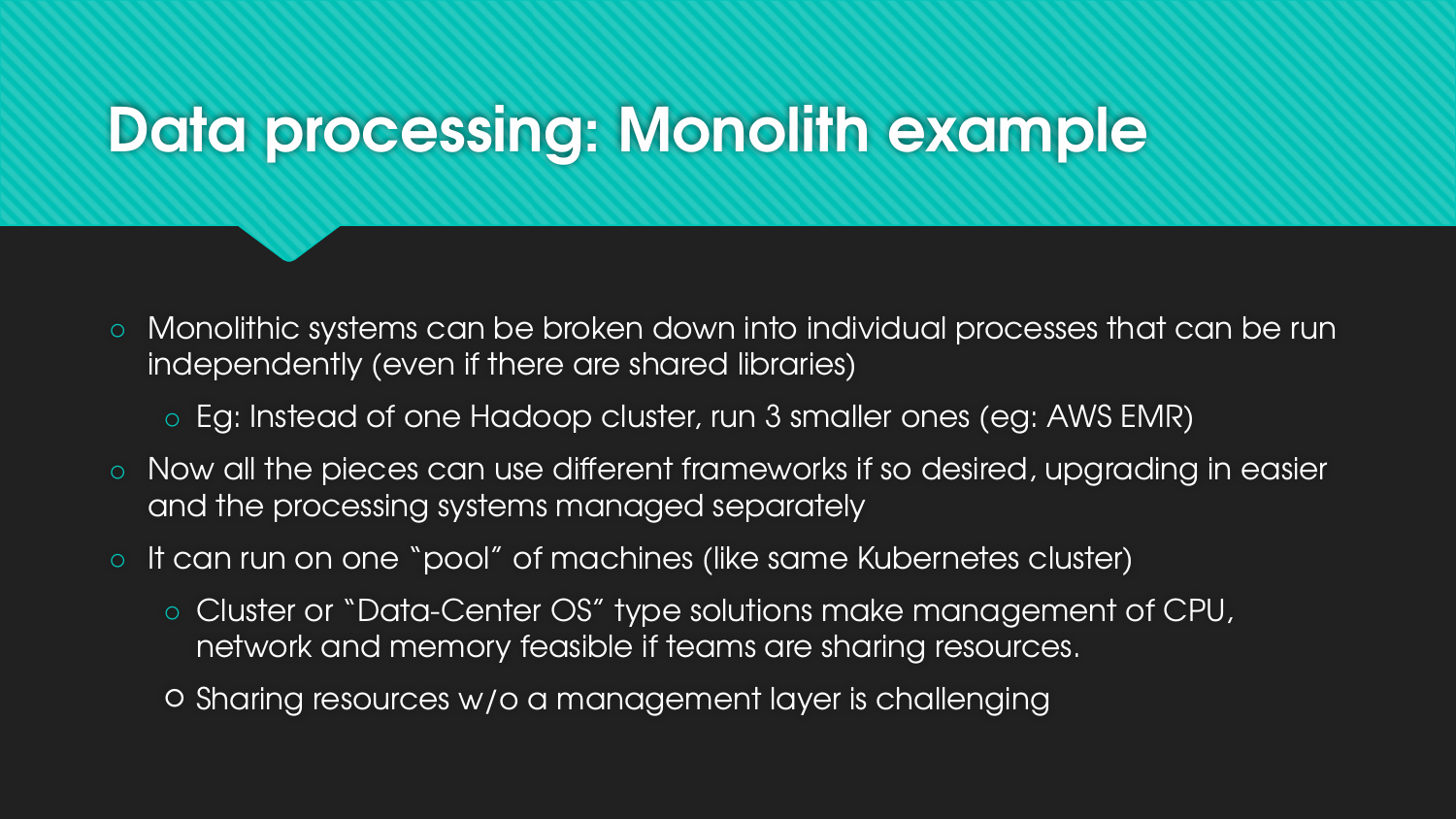

# Data processing: Monolith example
Monolithic systems can be broken down into individual processes that can be run independently (even if there are shared libraries)
Eg: Instead of one Hadoop cluster, run 3 smaller ones (eg: AWS EMR)
Now all the pieces can use different frameworks if so desired, upgrading in easier and the processing systems managed separately
It can run on one “pool” of machines (like same Kubernetes cluster)
Cluster or “Data-Center OS” type solutions make management of CPU, network and memory feasible if teams are sharing resources.
Sharing resources w/o a management layer is challenging